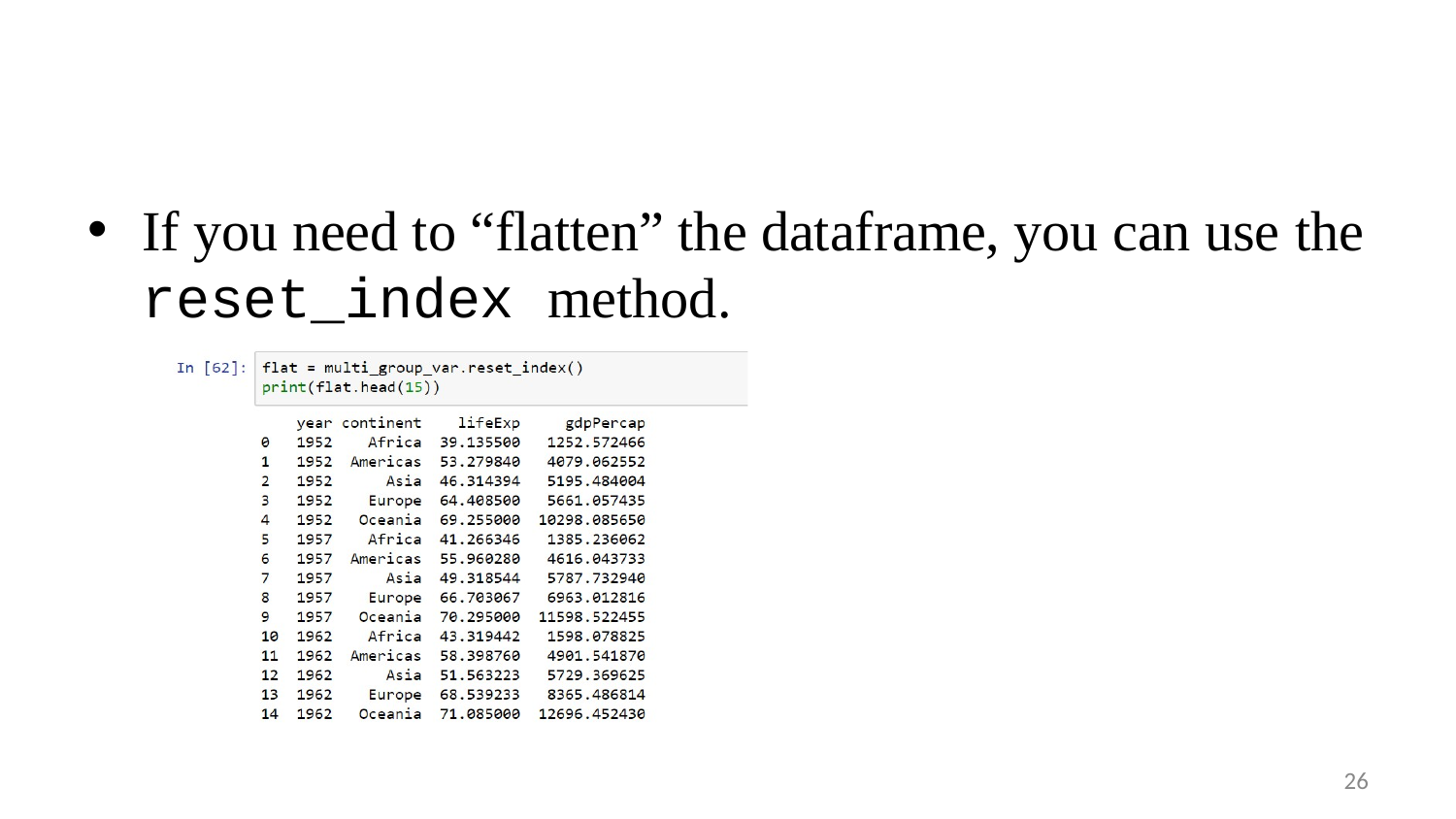

If you need to “flatten” the dataframe, you can use the
reset_index method.

26